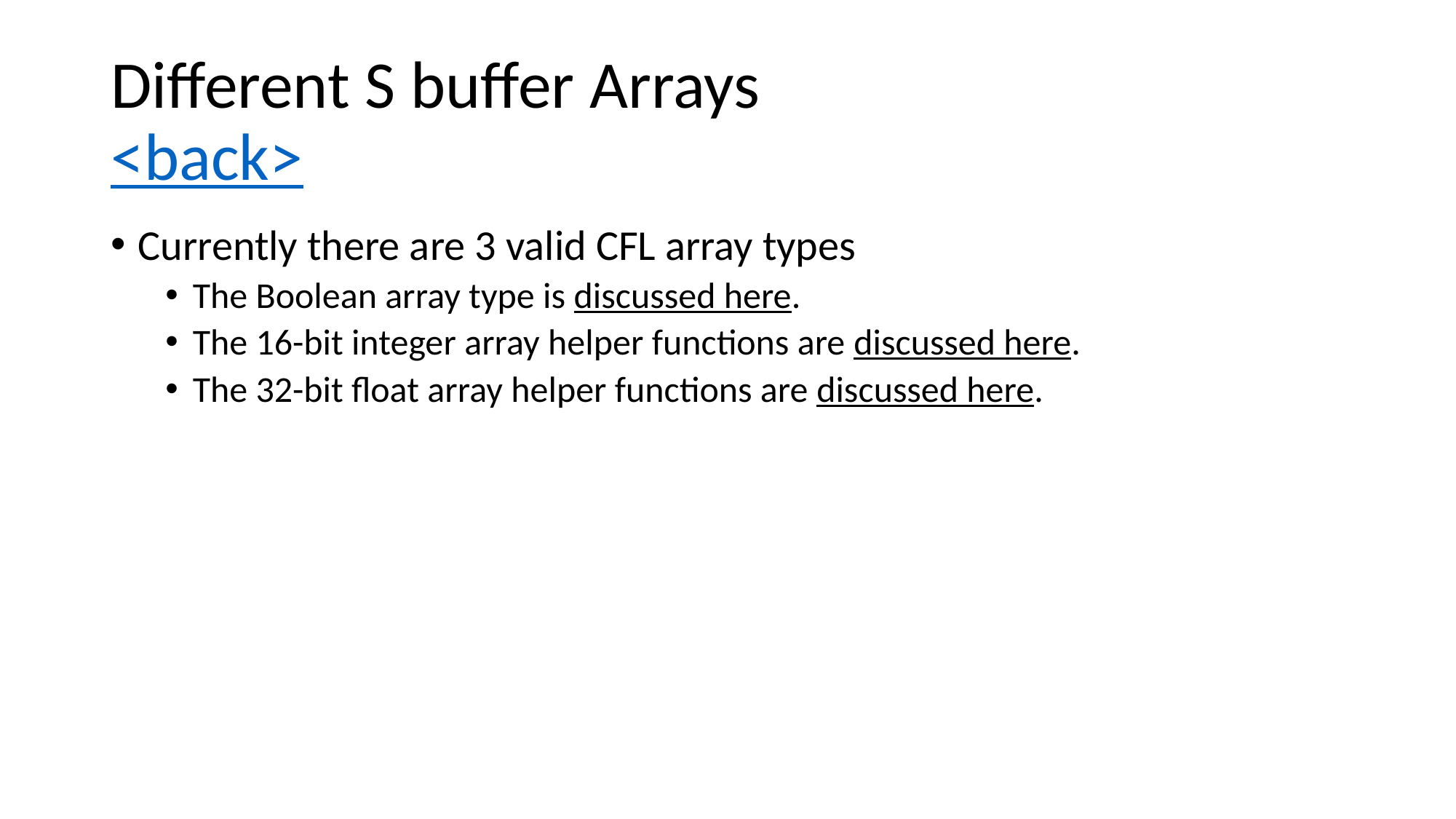

# Different S buffer Arrays <back>
Currently there are 3 valid CFL array types
The Boolean array type is discussed here.
The 16-bit integer array helper functions are discussed here.
The 32-bit float array helper functions are discussed here.